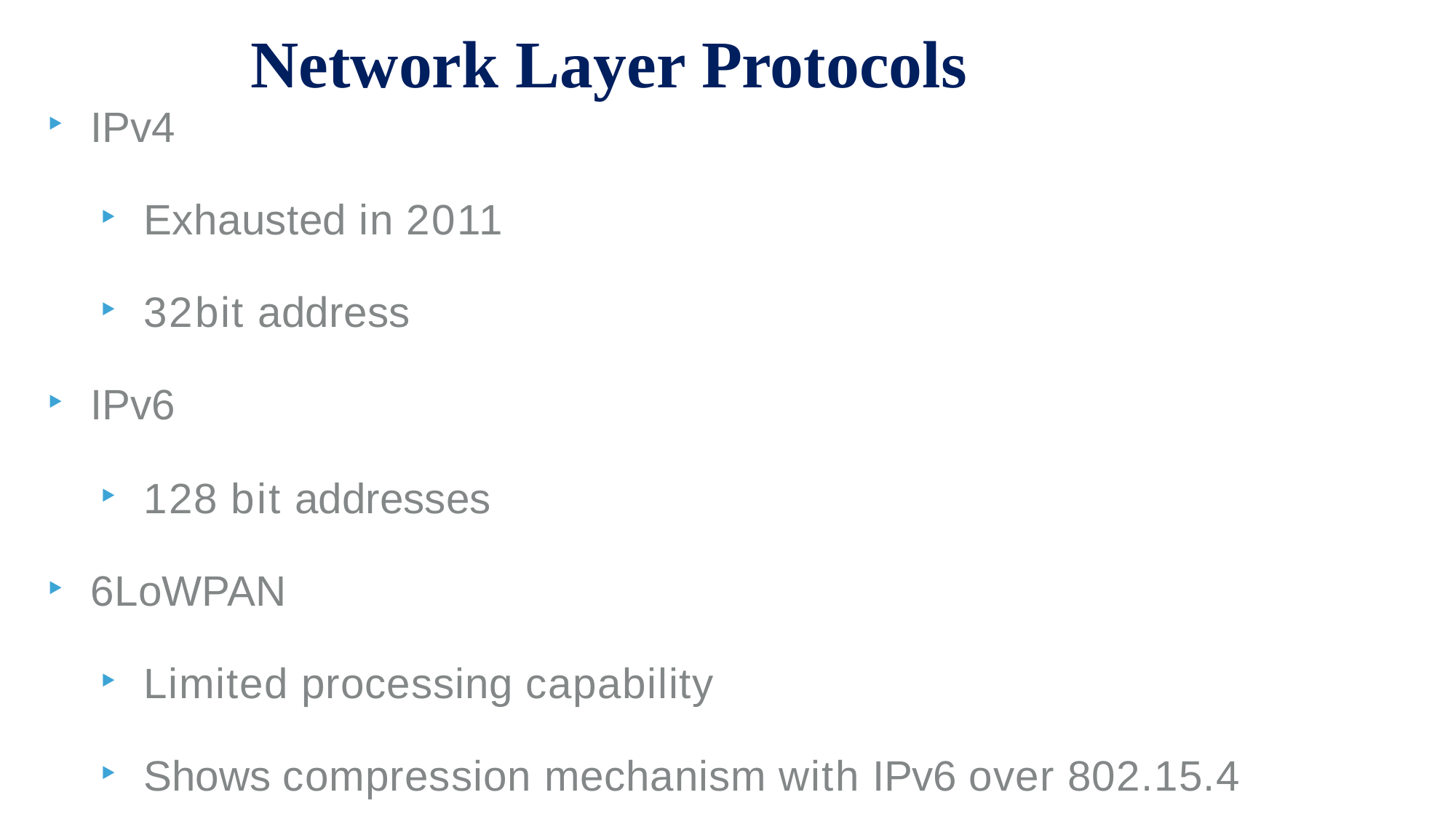

Network Layer Protocols
IPv4
Exhausted in 2011
32bit address
IPv6
128 bit addresses
6LoWPAN
Limited processing capability
Shows compression mechanism with IPv6 over 802.15.4